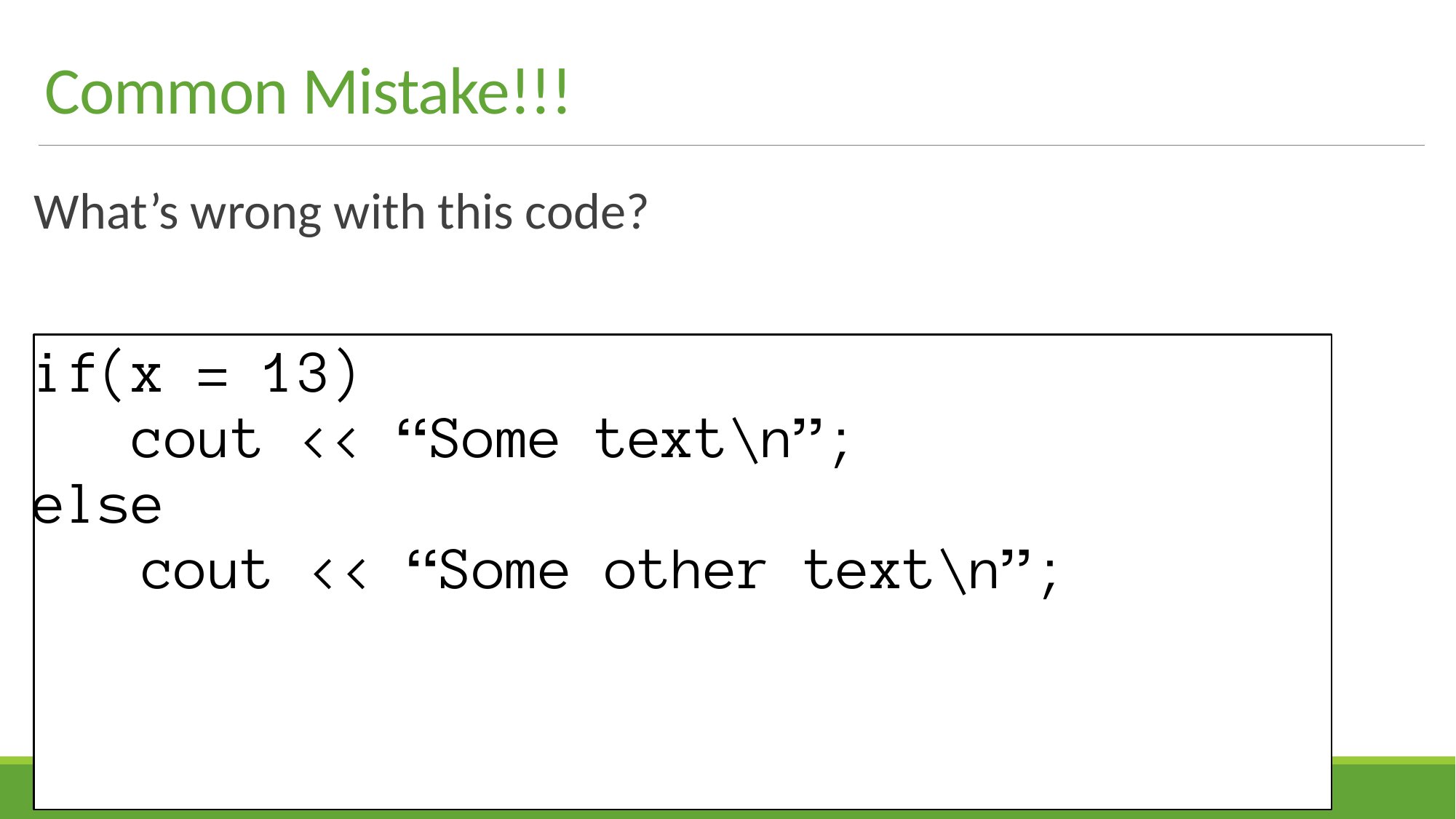

# Common Mistake!!!
What’s wrong with this code?
if(x = 13)
   cout << “Some text\n”;
else
	cout << “Some other text\n”;